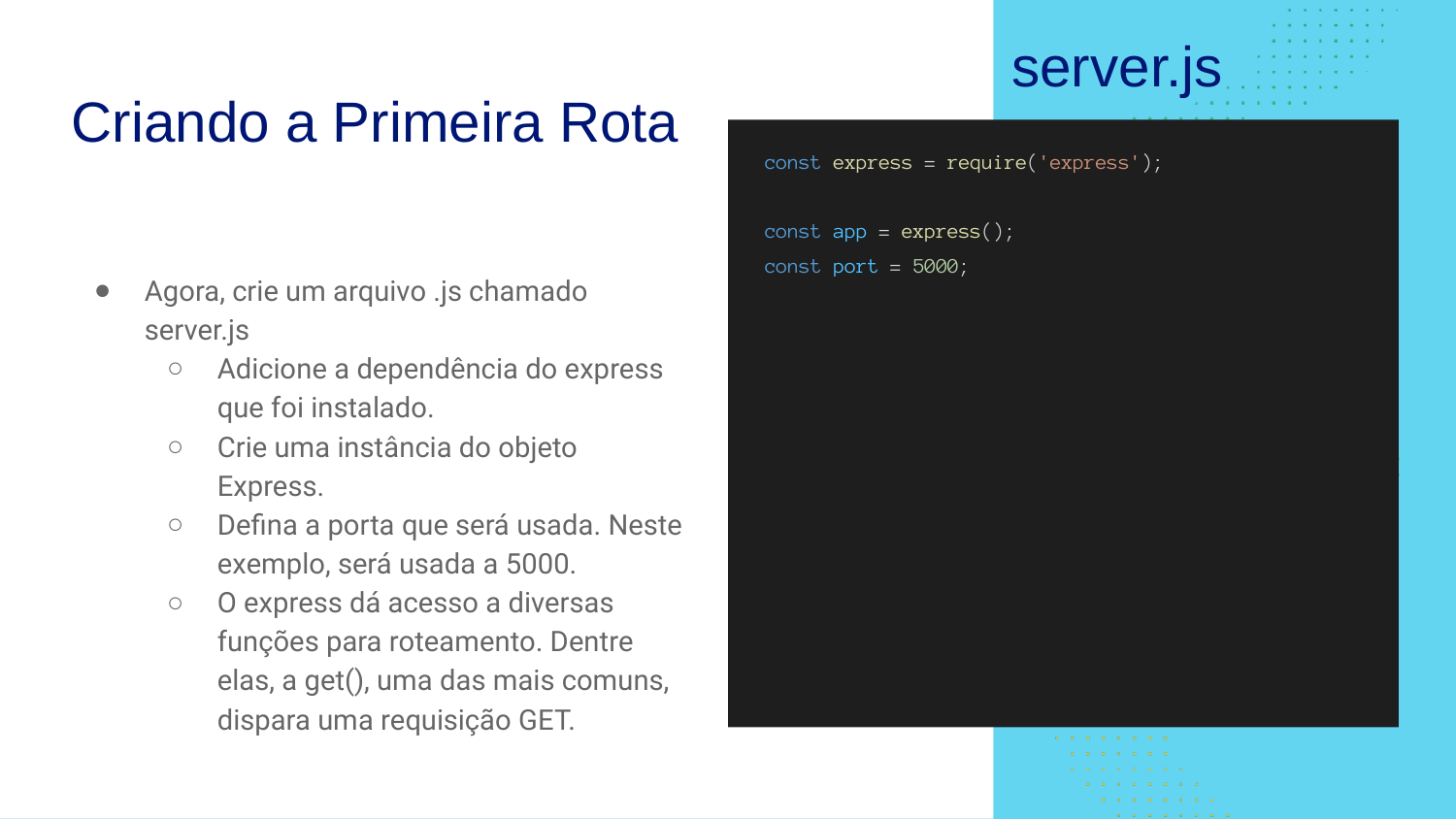

server.js
# Criando a Primeira Rota

const express = require('express');

const app = express();
const port = 5000;

Agora, crie um arquivo .js chamado server.js
Adicione a dependência do express que foi instalado.
Crie uma instância do objeto Express.
Defina a porta que será usada. Neste exemplo, será usada a 5000.
O express dá acesso a diversas funções para roteamento. Dentre elas, a get(), uma das mais comuns, dispara uma requisição GET.